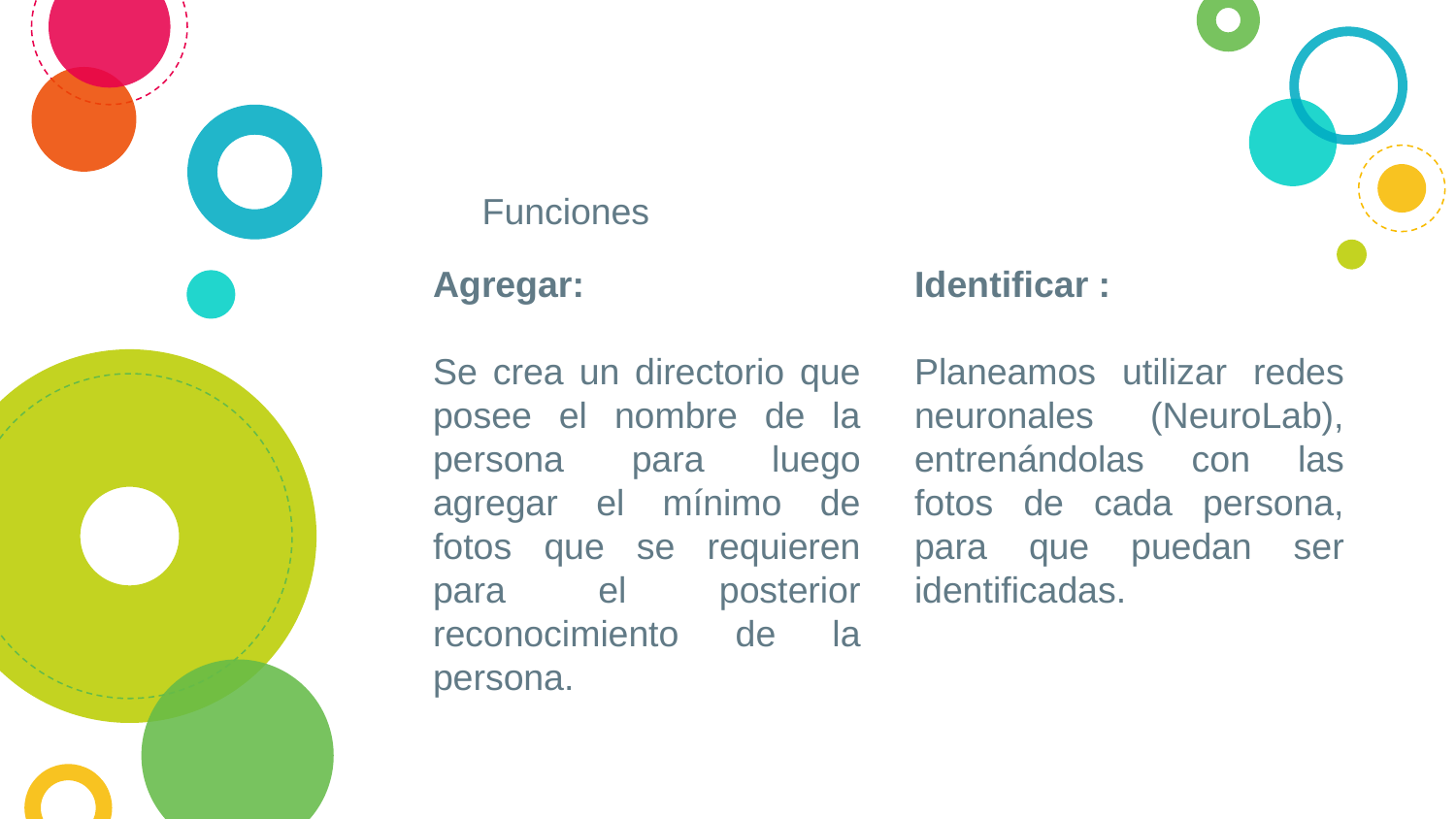

# Funciones
Agregar:

Se crea un directorio que posee el nombre de la persona para luego agregar el mínimo de fotos que se requieren para el posterior reconocimiento de la persona.
Identificar :

Planeamos utilizar redes neuronales (NeuroLab), entrenándolas con las fotos de cada persona, para que puedan ser identificadas.